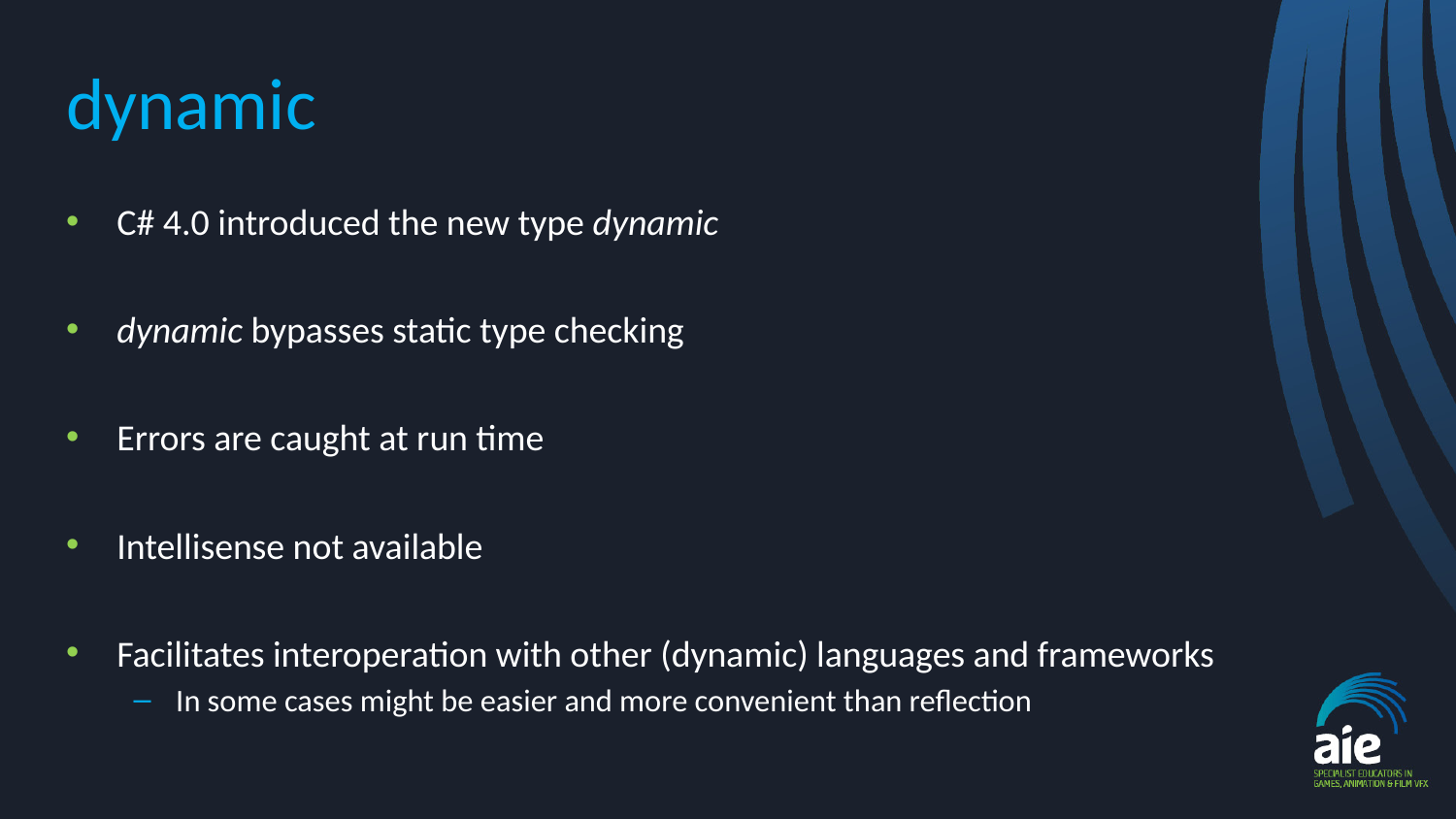

# dynamic
C# 4.0 introduced the new type dynamic

dynamic bypasses static type checking

Errors are caught at run time

Intellisense not available

Facilitates interoperation with other (dynamic) languages and frameworks
In some cases might be easier and more convenient than reflection